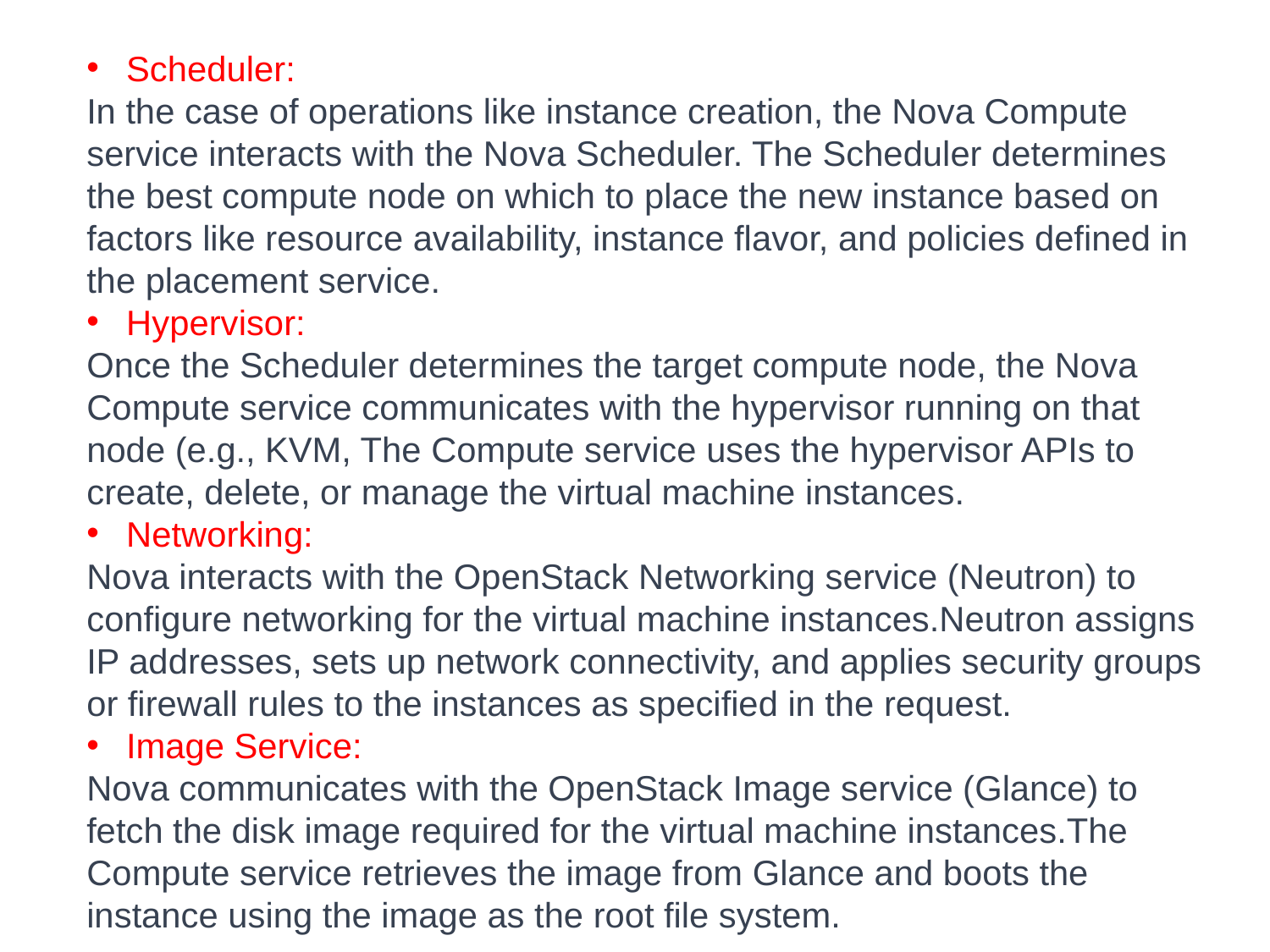

Scheduler:
In the case of operations like instance creation, the Nova Compute service interacts with the Nova Scheduler. The Scheduler determines the best compute node on which to place the new instance based on factors like resource availability, instance flavor, and policies defined in the placement service.
Hypervisor:
Once the Scheduler determines the target compute node, the Nova Compute service communicates with the hypervisor running on that node (e.g., KVM, The Compute service uses the hypervisor APIs to create, delete, or manage the virtual machine instances.
Networking:
Nova interacts with the OpenStack Networking service (Neutron) to configure networking for the virtual machine instances.Neutron assigns IP addresses, sets up network connectivity, and applies security groups or firewall rules to the instances as specified in the request.
Image Service:
Nova communicates with the OpenStack Image service (Glance) to fetch the disk image required for the virtual machine instances.The Compute service retrieves the image from Glance and boots the instance using the image as the root file system.